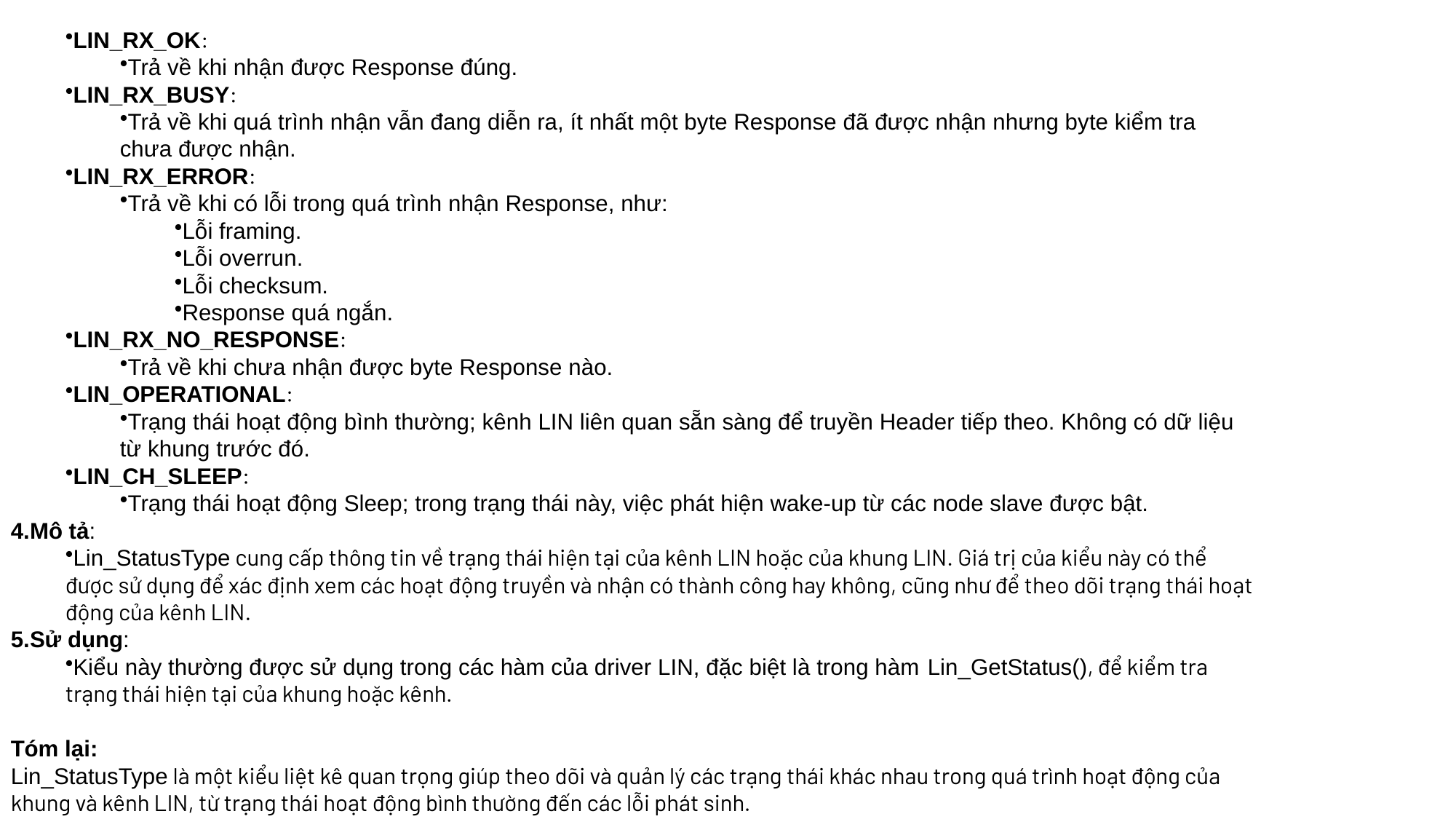

LIN_RX_OK:
Trả về khi nhận được Response đúng.
LIN_RX_BUSY:
Trả về khi quá trình nhận vẫn đang diễn ra, ít nhất một byte Response đã được nhận nhưng byte kiểm tra chưa được nhận.
LIN_RX_ERROR:
Trả về khi có lỗi trong quá trình nhận Response, như:
Lỗi framing.
Lỗi overrun.
Lỗi checksum.
Response quá ngắn.
LIN_RX_NO_RESPONSE:
Trả về khi chưa nhận được byte Response nào.
LIN_OPERATIONAL:
Trạng thái hoạt động bình thường; kênh LIN liên quan sẵn sàng để truyền Header tiếp theo. Không có dữ liệu từ khung trước đó.
LIN_CH_SLEEP:
Trạng thái hoạt động Sleep; trong trạng thái này, việc phát hiện wake-up từ các node slave được bật.
Mô tả:
Lin_StatusType cung cấp thông tin về trạng thái hiện tại của kênh LIN hoặc của khung LIN. Giá trị của kiểu này có thể được sử dụng để xác định xem các hoạt động truyền và nhận có thành công hay không, cũng như để theo dõi trạng thái hoạt động của kênh LIN.
Sử dụng:
Kiểu này thường được sử dụng trong các hàm của driver LIN, đặc biệt là trong hàm Lin_GetStatus(), để kiểm tra trạng thái hiện tại của khung hoặc kênh.

Tóm lại:
Lin_StatusType là một kiểu liệt kê quan trọng giúp theo dõi và quản lý các trạng thái khác nhau trong quá trình hoạt động của khung và kênh LIN, từ trạng thái hoạt động bình thường đến các lỗi phát sinh.